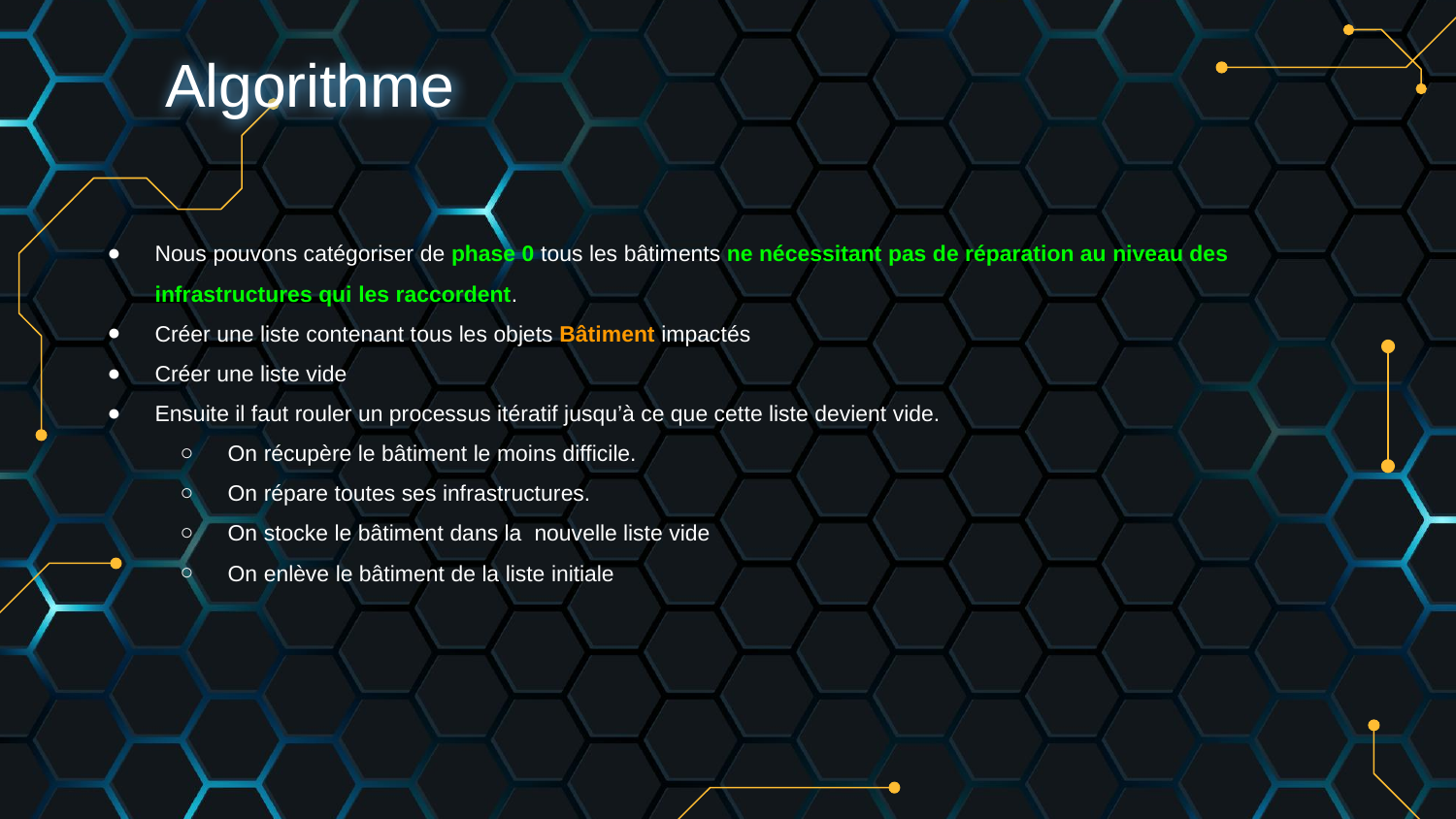

# Algorithme
Nous pouvons catégoriser de phase 0 tous les bâtiments ne nécessitant pas de réparation au niveau des infrastructures qui les raccordent.
Créer une liste contenant tous les objets Bâtiment impactés
Créer une liste vide
Ensuite il faut rouler un processus itératif jusqu’à ce que cette liste devient vide.
On récupère le bâtiment le moins difficile.
On répare toutes ses infrastructures.
On stocke le bâtiment dans la  nouvelle liste vide
On enlève le bâtiment de la liste initiale